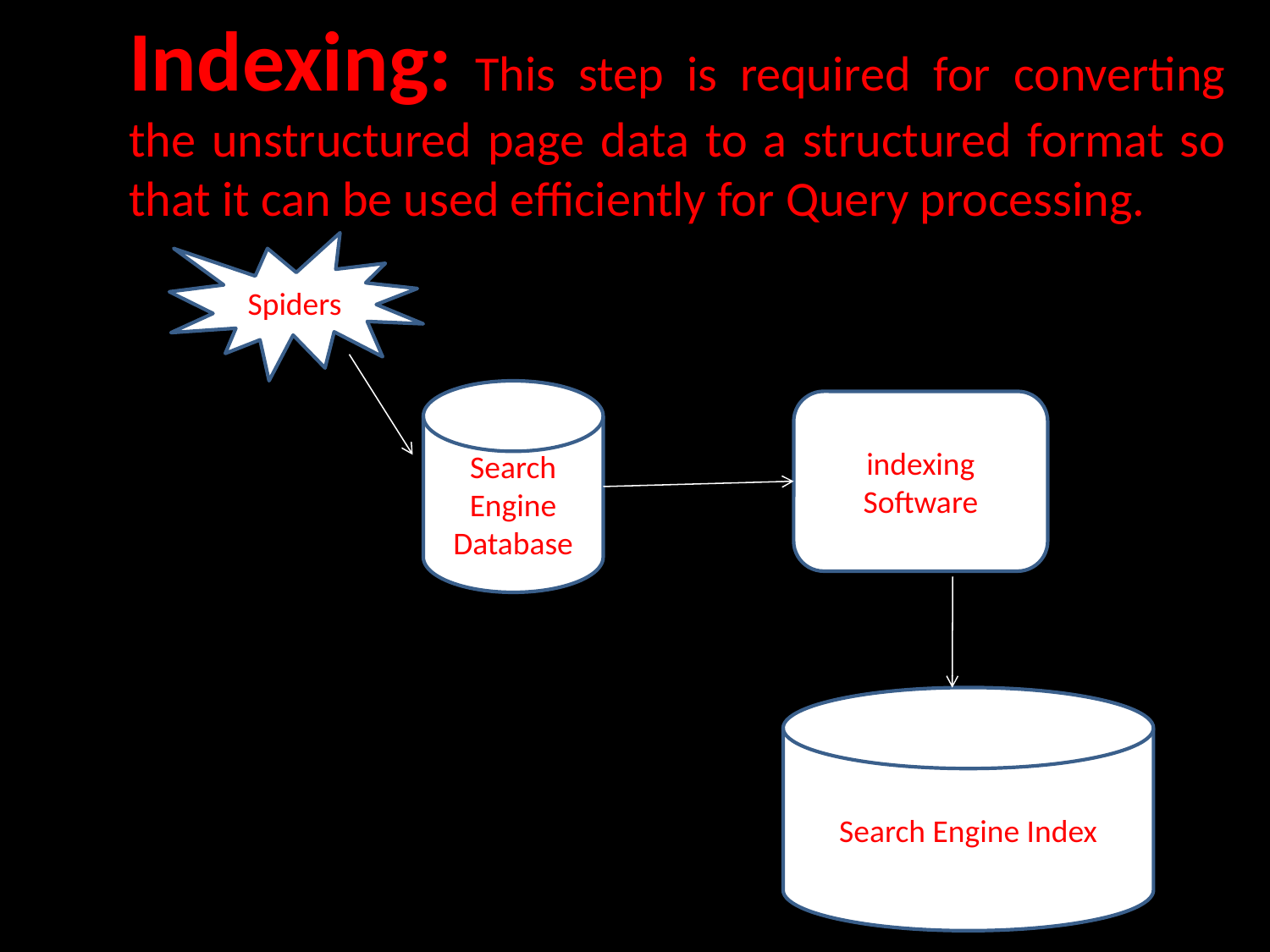

Indexing: This step is required for converting the unstructured page data to a structured format so that it can be used efficiently for Query processing.

Spiders
Search Engine Database
indexing Software
Search Engine Index